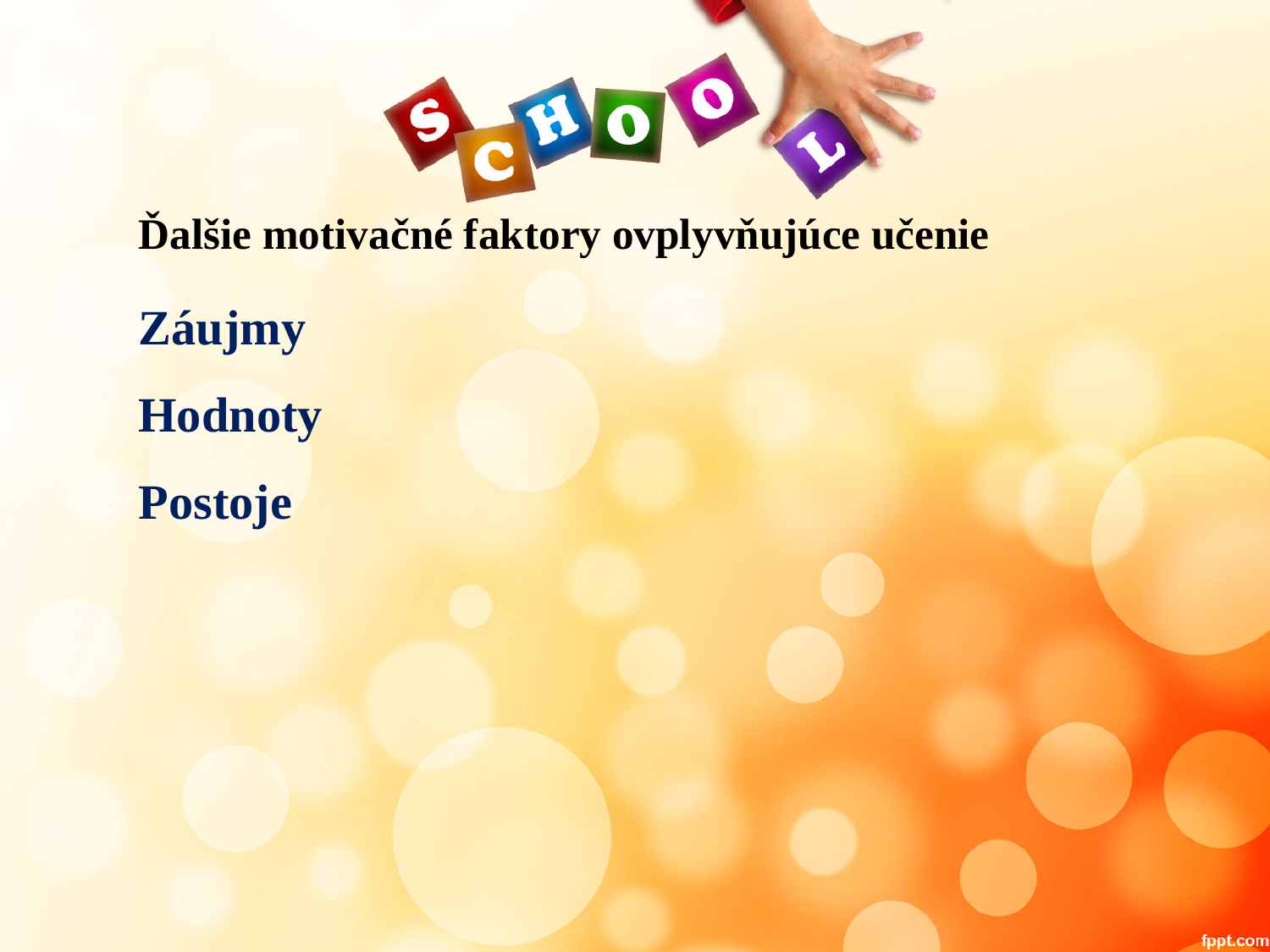

# Ďalšie motivačné faktory ovplyvňujúce učenie
Záujmy
Hodnoty
Postoje